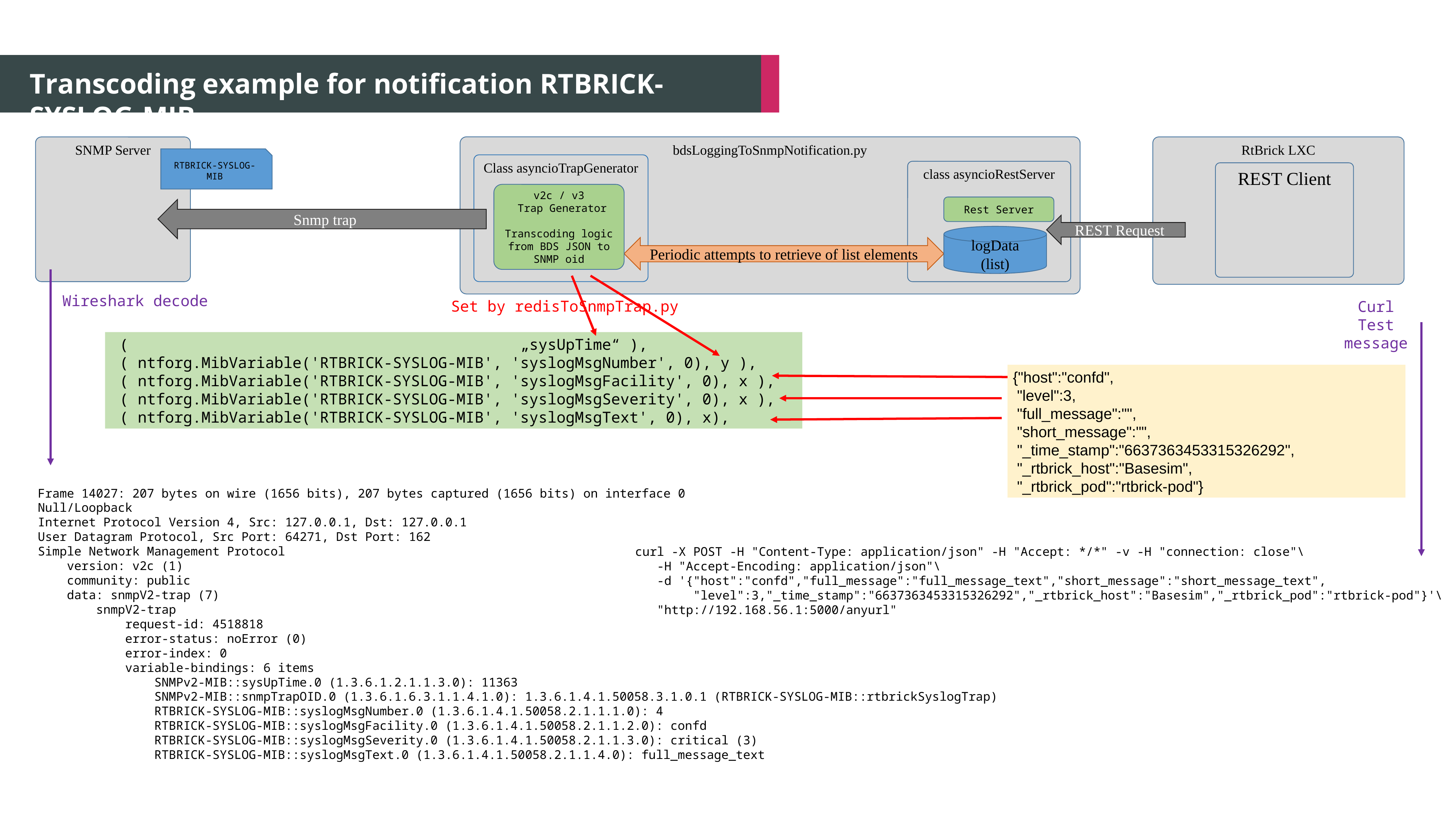

Transcoding example for notification RTBRICK-SYSLOG-MIB
bdsLoggingToSnmpNotification.py
RtBrick LXC
SNMP Server
RTBRICK-SYSLOG-MIB
Class asyncioTrapGenerator
class asyncioRestServer
REST Client
v2c / v3
 Trap Generator

Transcoding logic from BDS JSON to SNMP oid
Rest Server
Snmp trap
REST Request
logData
(list)
Periodic attempts to retrieve of list elements
Wireshark decode
Set by redisToSnmpTrap.py
Curl
Test
message
 (                                           „sysUpTime“ ),
 ( ntforg.MibVariable('RTBRICK-SYSLOG-MIB', 'syslogMsgNumber', 0), y ),
 ( ntforg.MibVariable('RTBRICK-SYSLOG-MIB', 'syslogMsgFacility', 0), x ),
 ( ntforg.MibVariable('RTBRICK-SYSLOG-MIB', 'syslogMsgSeverity', 0), x ),
 ( ntforg.MibVariable('RTBRICK-SYSLOG-MIB', 'syslogMsgText', 0), x),
{"host":"confd",
 "level":3,
 "full_message":"",
 "short_message":"",
 "_time_stamp":"6637363453315326292",
 "_rtbrick_host":"Basesim",
 "_rtbrick_pod":"rtbrick-pod"}
Frame 14027: 207 bytes on wire (1656 bits), 207 bytes captured (1656 bits) on interface 0
Null/Loopback
Internet Protocol Version 4, Src: 127.0.0.1, Dst: 127.0.0.1
User Datagram Protocol, Src Port: 64271, Dst Port: 162
Simple Network Management Protocol
    version: v2c (1)
    community: public
    data: snmpV2-trap (7)
        snmpV2-trap
            request-id: 4518818
            error-status: noError (0)
            error-index: 0
            variable-bindings: 6 items
                SNMPv2-MIB::sysUpTime.0 (1.3.6.1.2.1.1.3.0): 11363
                SNMPv2-MIB::snmpTrapOID.0 (1.3.6.1.6.3.1.1.4.1.0): 1.3.6.1.4.1.50058.3.1.0.1 (RTBRICK-SYSLOG-MIB::rtbrickSyslogTrap)
                RTBRICK-SYSLOG-MIB::syslogMsgNumber.0 (1.3.6.1.4.1.50058.2.1.1.1.0): 4
                RTBRICK-SYSLOG-MIB::syslogMsgFacility.0 (1.3.6.1.4.1.50058.2.1.1.2.0): confd
                RTBRICK-SYSLOG-MIB::syslogMsgSeverity.0 (1.3.6.1.4.1.50058.2.1.1.3.0): critical (3)
                RTBRICK-SYSLOG-MIB::syslogMsgText.0 (1.3.6.1.4.1.50058.2.1.1.4.0): full_message_text
curl -X POST -H "Content-Type: application/json" -H "Accept: */*" -v -H "connection: close"\
   -H "Accept-Encoding: application/json"\
   -d '{"host":"confd","full_message":"full_message_text","short_message":"short_message_text",
        "level":3,"_time_stamp":"6637363453315326292","_rtbrick_host":"Basesim","_rtbrick_pod":"rtbrick-pod"}'\
   "http://192.168.56.1:5000/anyurl"